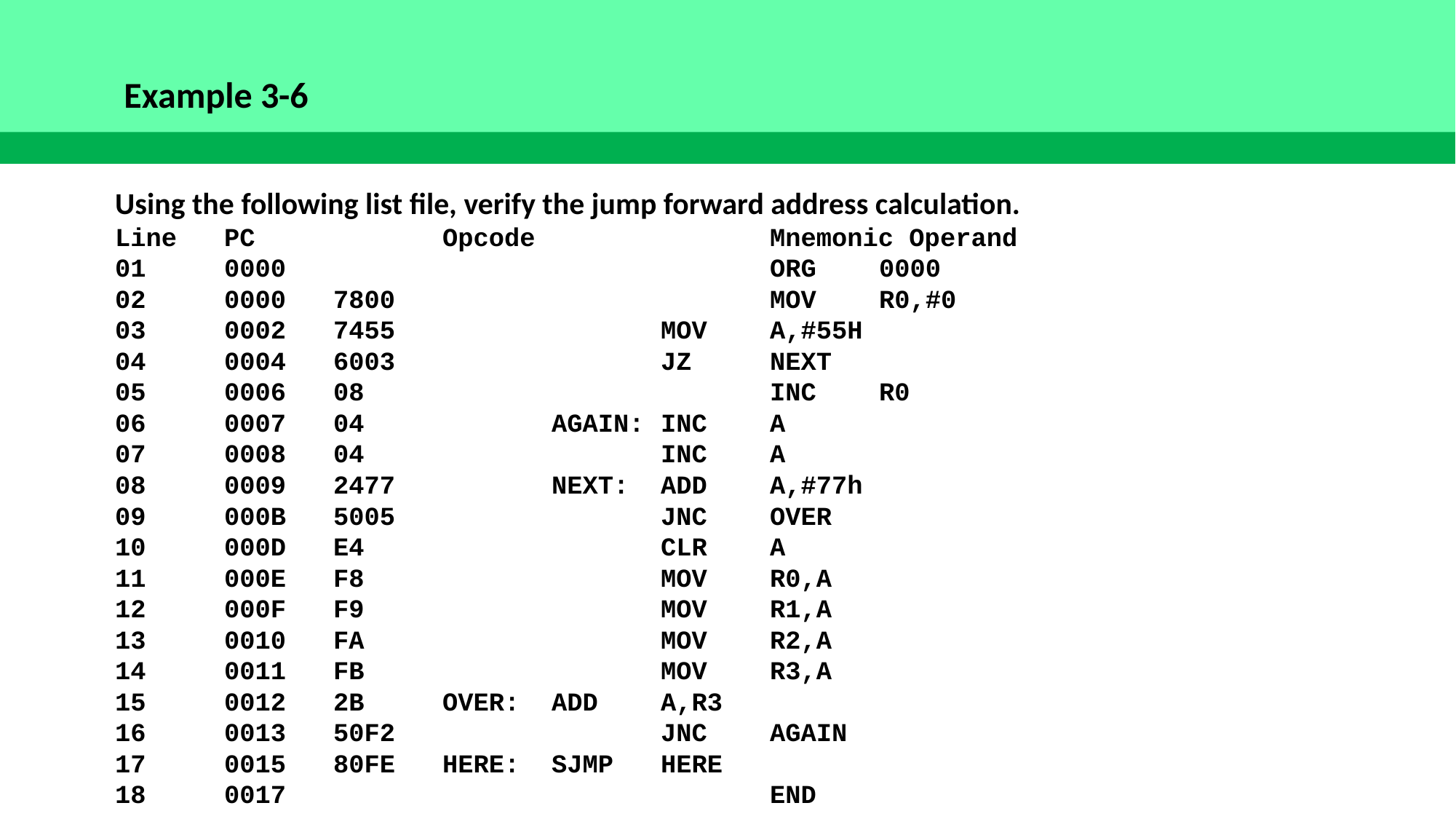

Example 3-6
Using the following list file, verify the jump forward address calculation.
Line	PC  		Opcode			Mnemonic Operand
01 	0000       				ORG	0000
02 	0000 	7800				MOV	R0,#0
03 	0002 	7455       		MOV	A,#55H
04 	0004 	6003       		JZ	NEXT
05 	0006 	08      			INC	R0
06 	0007 	04		AGAIN:	INC	A
07 	0008 	04         		INC	A
08 	0009 	2477		NEXT: 	ADD	A,#77h
09 	000B 	5005        		JNC	OVER
10 	000D 	E4          		CLR	A
11 	000E 	F8          		MOV	R0,A
12 	000F 	F9          		MOV	R1,A
13 	0010 	FA          		MOV	R2,A
14 	0011 	FB          		MOV	R3,A
15 	0012 	2B   	OVER:	ADD	A,R3
16 	0013 	50F2        		JNC	AGAIN
17 	0015 	80FE 	HERE: 	SJMP	HERE
18 	0017       				END